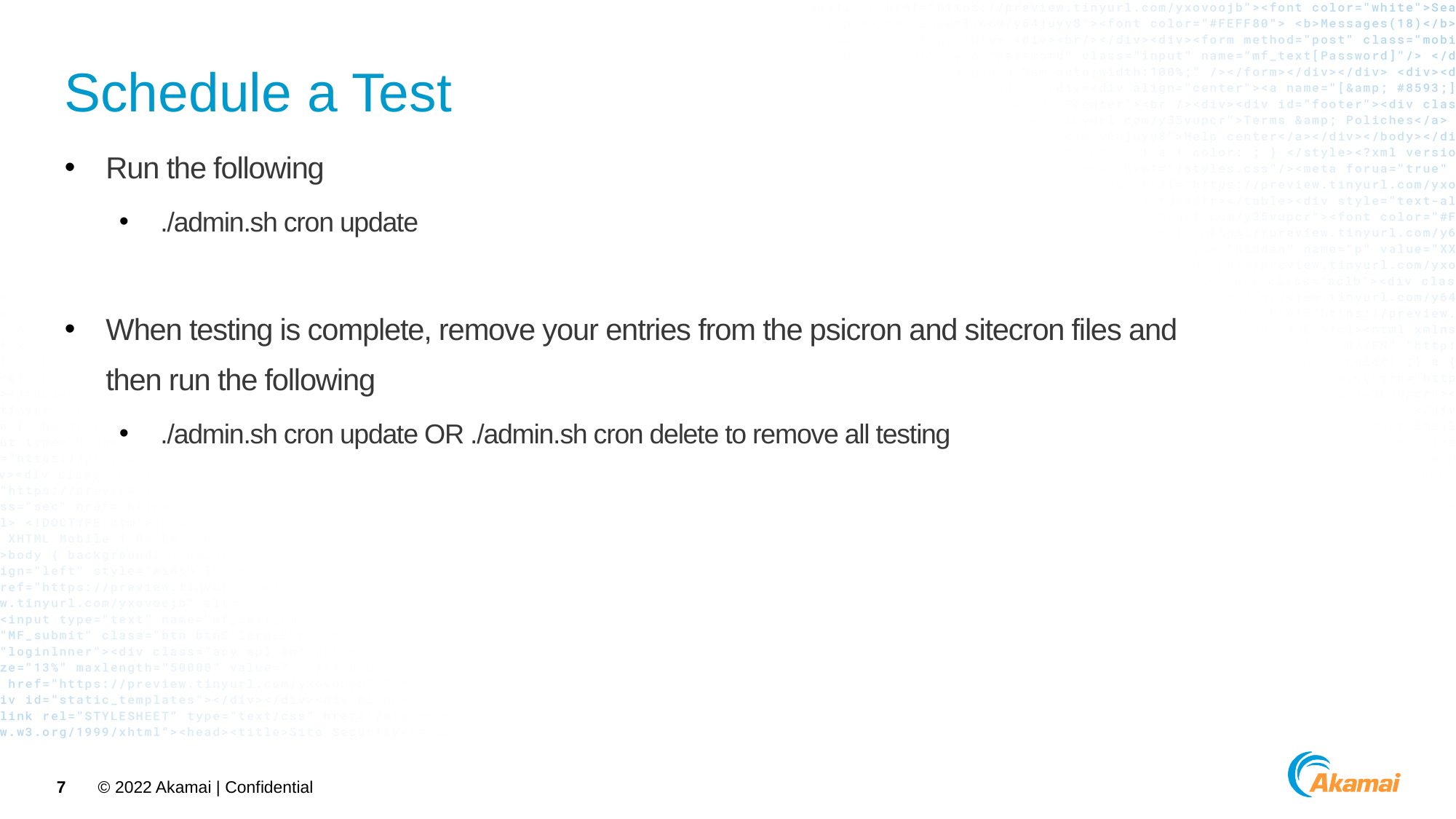

# Schedule a Test
Run the following
./admin.sh cron update

When testing is complete, remove your entries from the psicron and sitecron files and
then run the following
./admin.sh cron update OR ./admin.sh cron delete to remove all testing